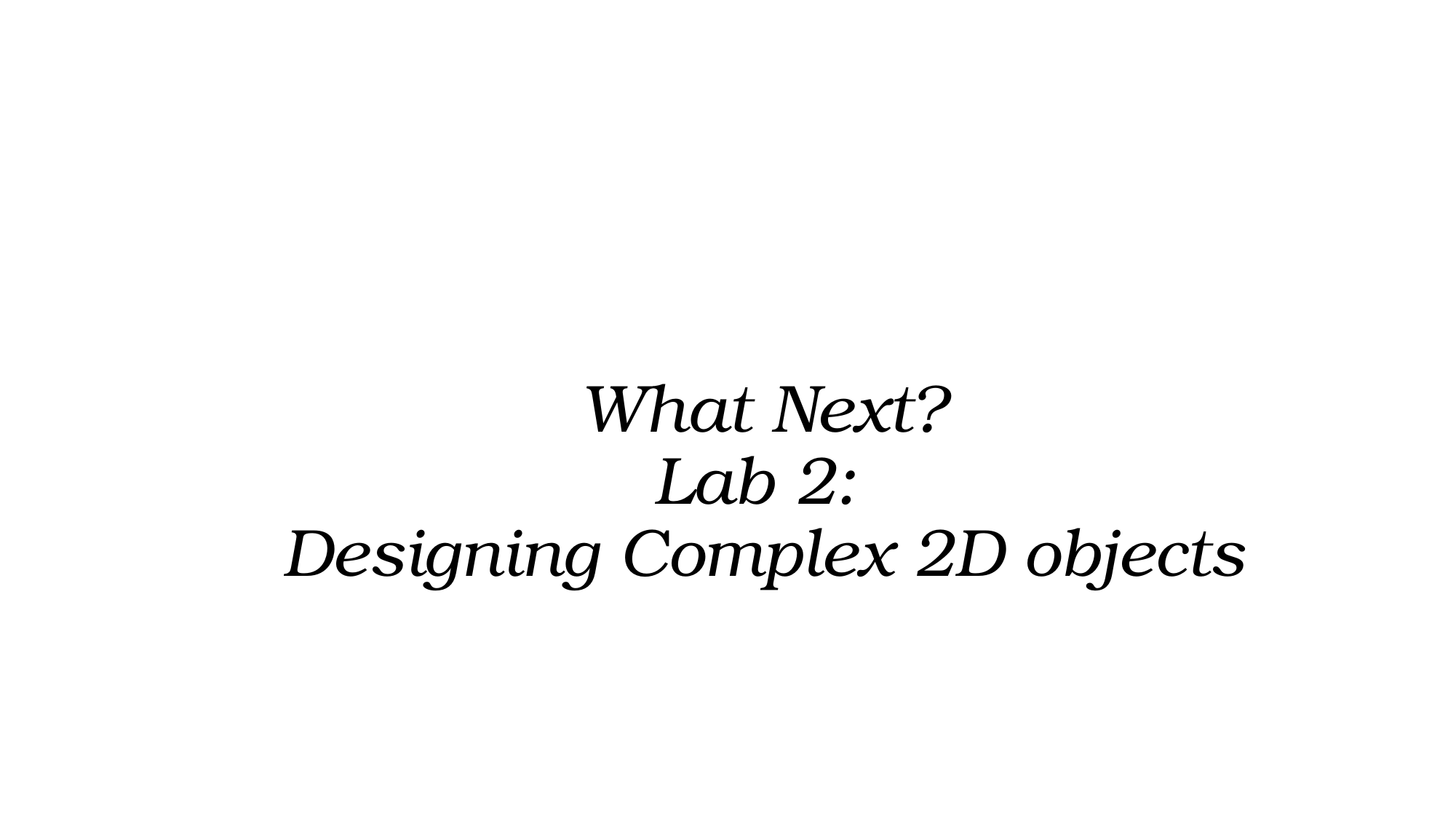

# What Next? Lab 2: Designing Complex 2D objects